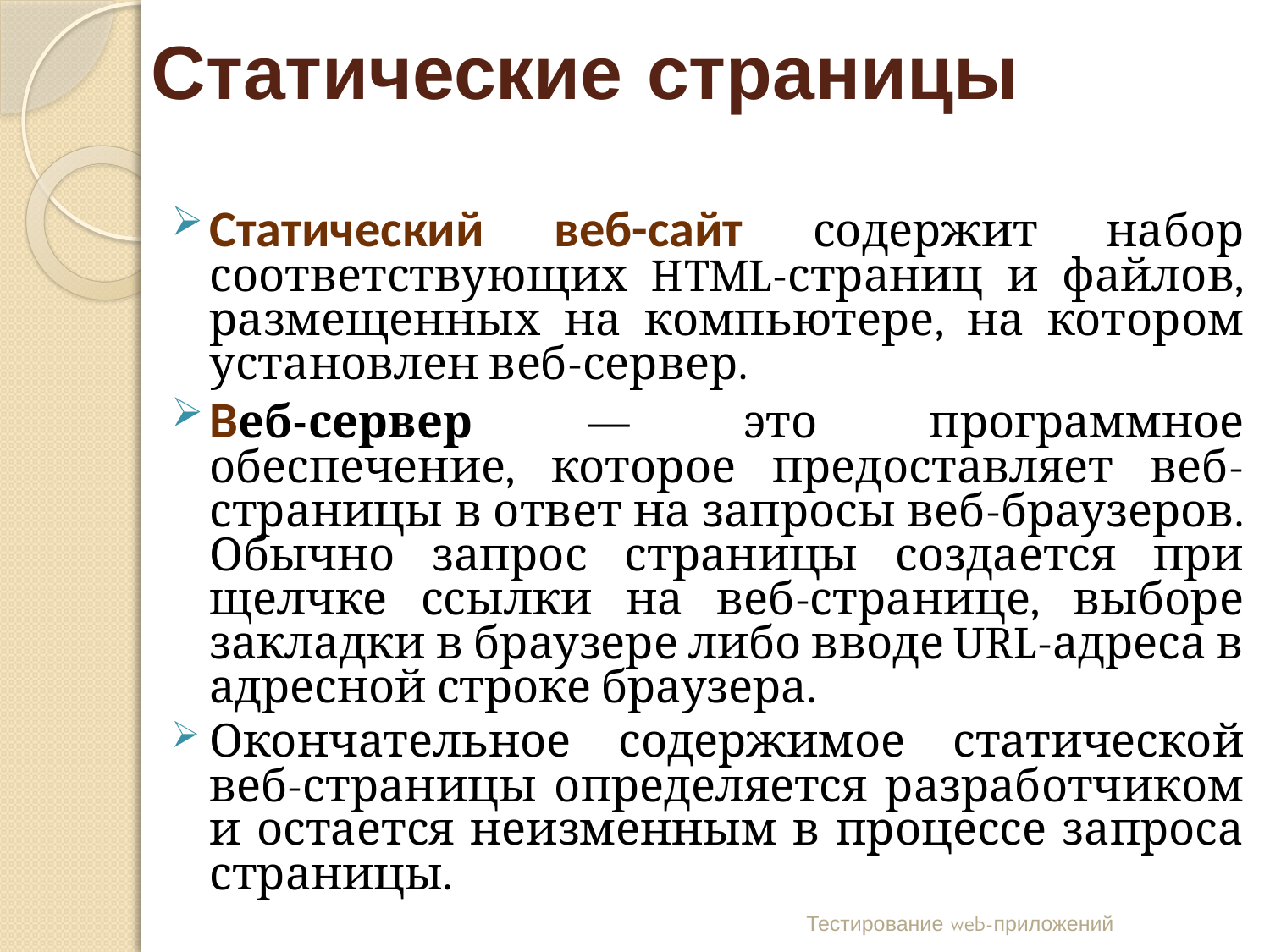

# Статические страницы
Статический веб-сайт содержит набор соответствующих HTML-страниц и файлов, размещенных на компьютере, на котором установлен веб-сервер.
Веб-сервер — это программное обеспечение, которое предоставляет веб-страницы в ответ на запросы веб-браузеров. Обычно запрос страницы создается при щелчке ссылки на веб-странице, выборе закладки в браузере либо вводе URL-адреса в адресной строке браузера.
Окончательное содержимое статической веб-страницы определяется разработчиком и остается неизменным в процессе запроса страницы.
Тестирование web-приложений